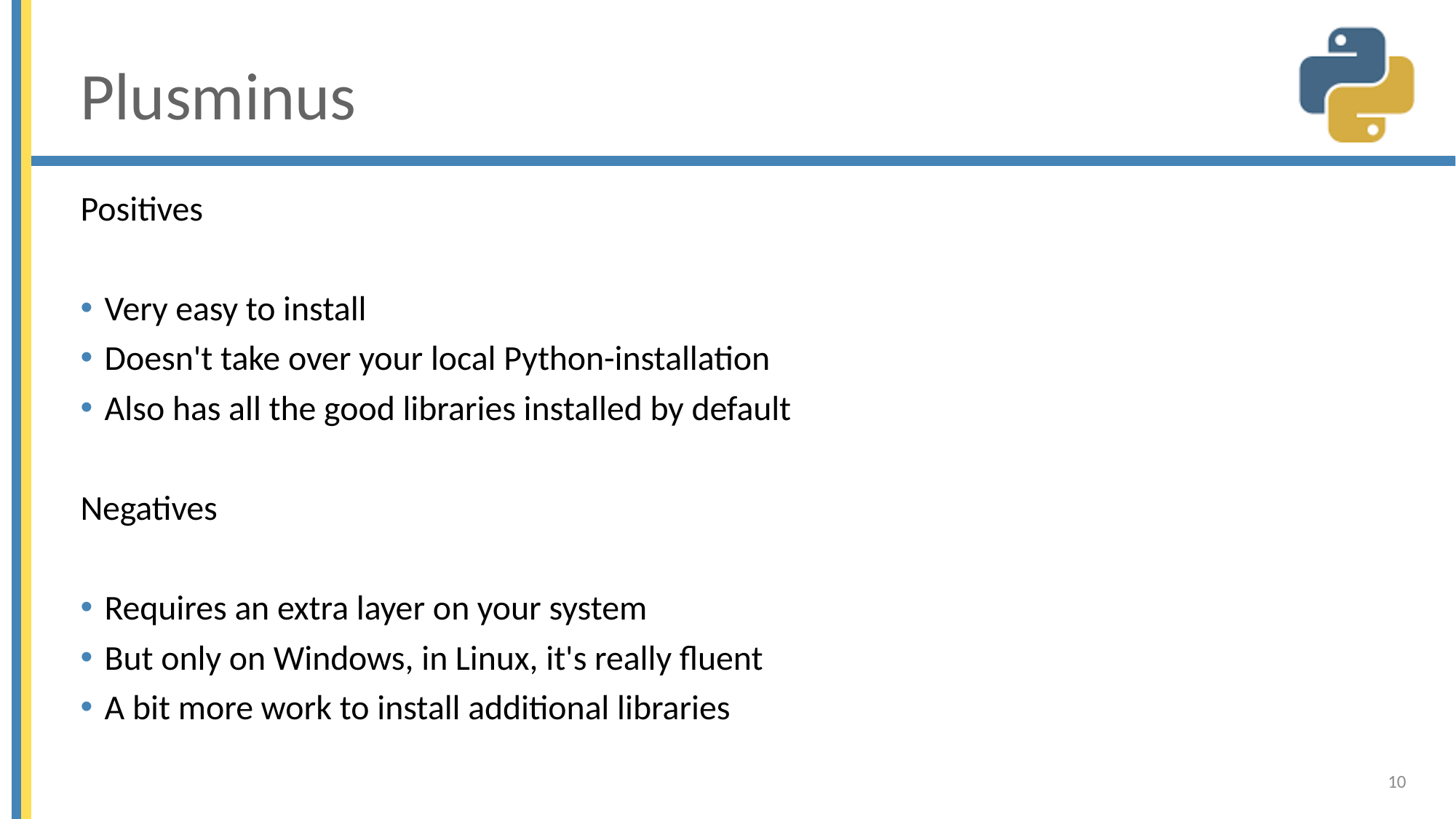

# Plusminus
Positives

Very easy to install
Doesn't take over your local Python-installation
Also has all the good libraries installed by default

Negatives

Requires an extra layer on your system
But only on Windows, in Linux, it's really fluent
A bit more work to install additional libraries

10